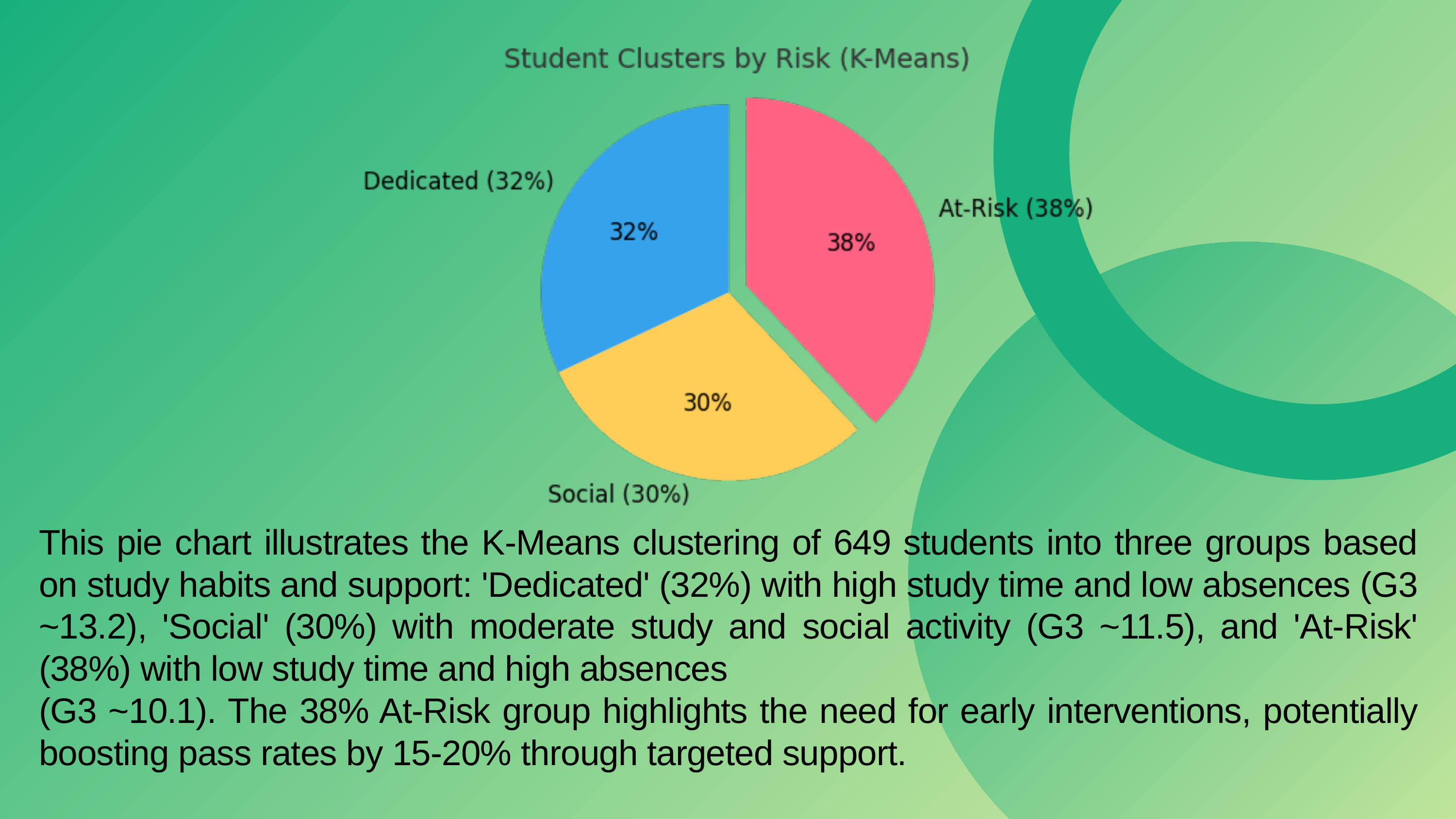

This pie chart illustrates the K-Means clustering of 649 students into three groups based on study habits and support: 'Dedicated' (32%) with high study time and low absences (G3 ~13.2), 'Social' (30%) with moderate study and social activity (G3 ~11.5), and 'At-Risk' (38%) with low study time and high absences
(G3 ~10.1). The 38% At-Risk group highlights the need for early interventions, potentially boosting pass rates by 15-20% through targeted support.